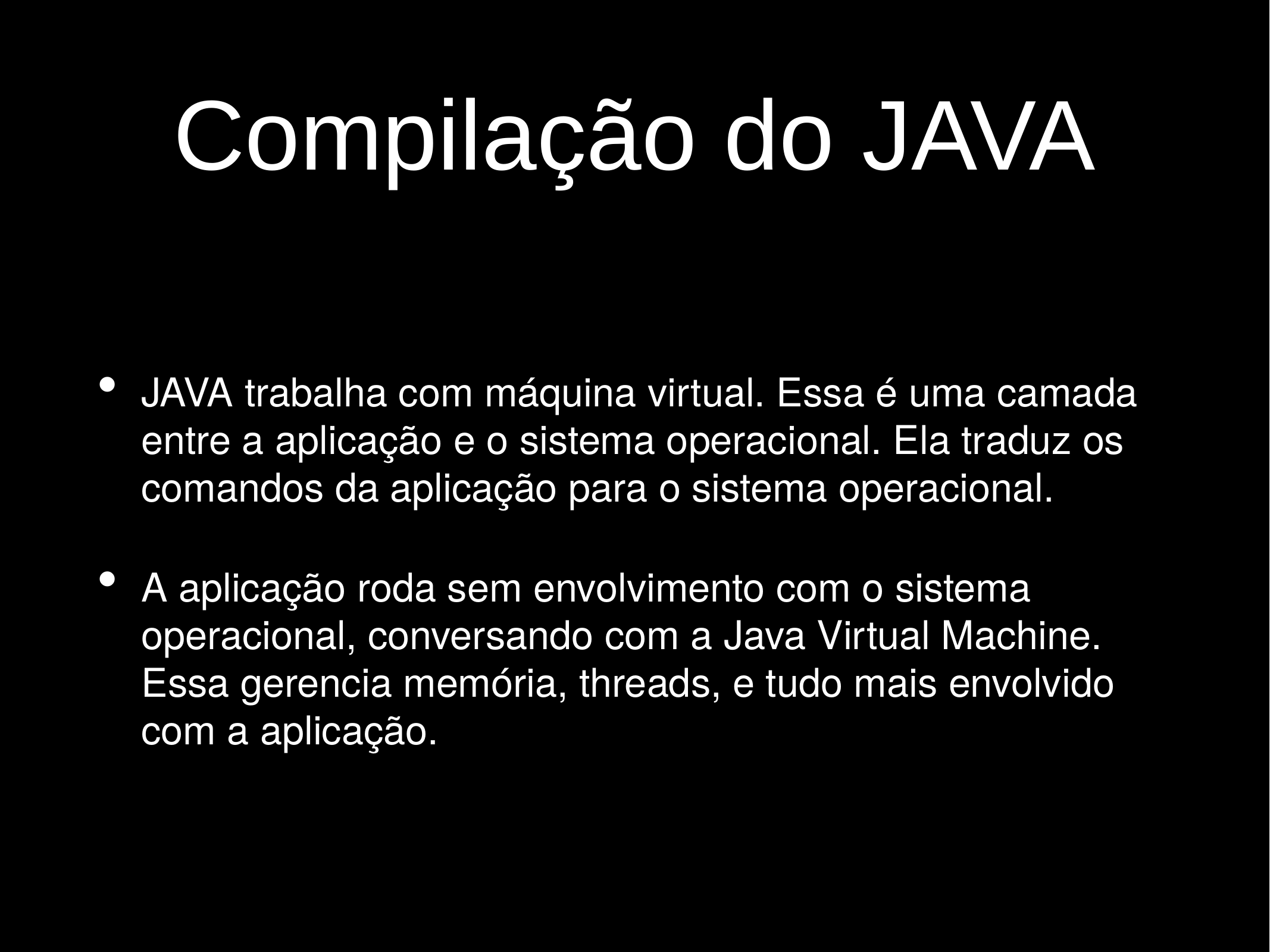

# Compilação do JAVA
JAVA trabalha com máquina virtual. Essa é uma camada entre a aplicação e o sistema operacional. Ela traduz os comandos da aplicação para o sistema operacional.
A aplicação roda sem envolvimento com o sistema operacional, conversando com a Java Virtual Machine. Essa gerencia memória, threads, e tudo mais envolvido com a aplicação.